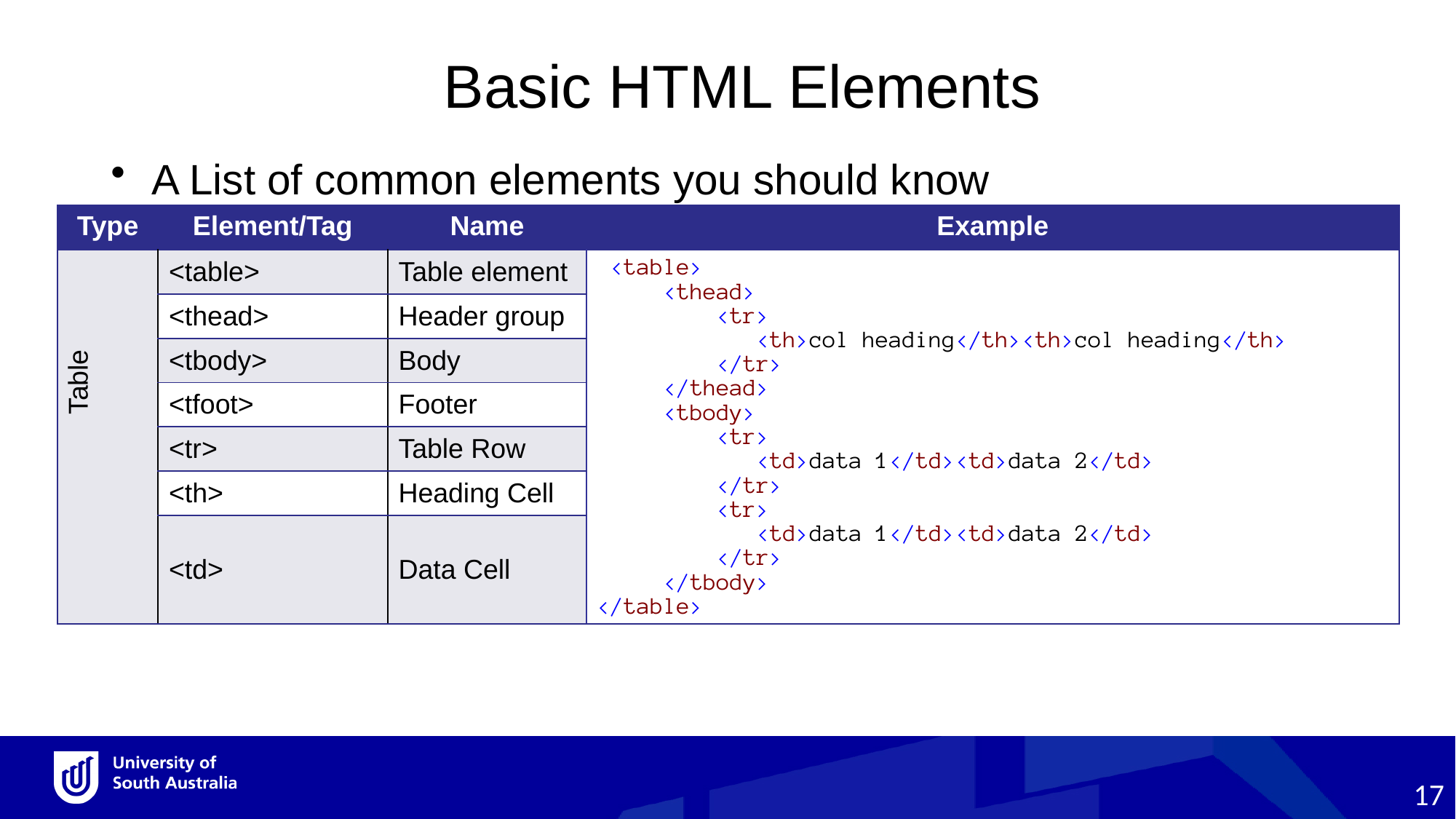

Basic HTML Elements
A List of common elements you should know
| Type | Element/Tag | Name | Example |
| --- | --- | --- | --- |
| Table | <table> | Table element | <table> <thead> <tr> <th>col heading</th><th>col heading</th> </tr> </thead> <tbody> <tr> <td>data 1</td><td>data 2</td> </tr> <tr> <td>data 1</td><td>data 2</td> </tr> </tbody> </table> |
|  | <thead> | Header group |  |
|  | <tbody> | Body |  |
|  | <tfoot> | Footer |  |
|  | <tr> | Table Row |  |
|  | <th> | Heading Cell |  |
|  | <td> | Data Cell |  |
17